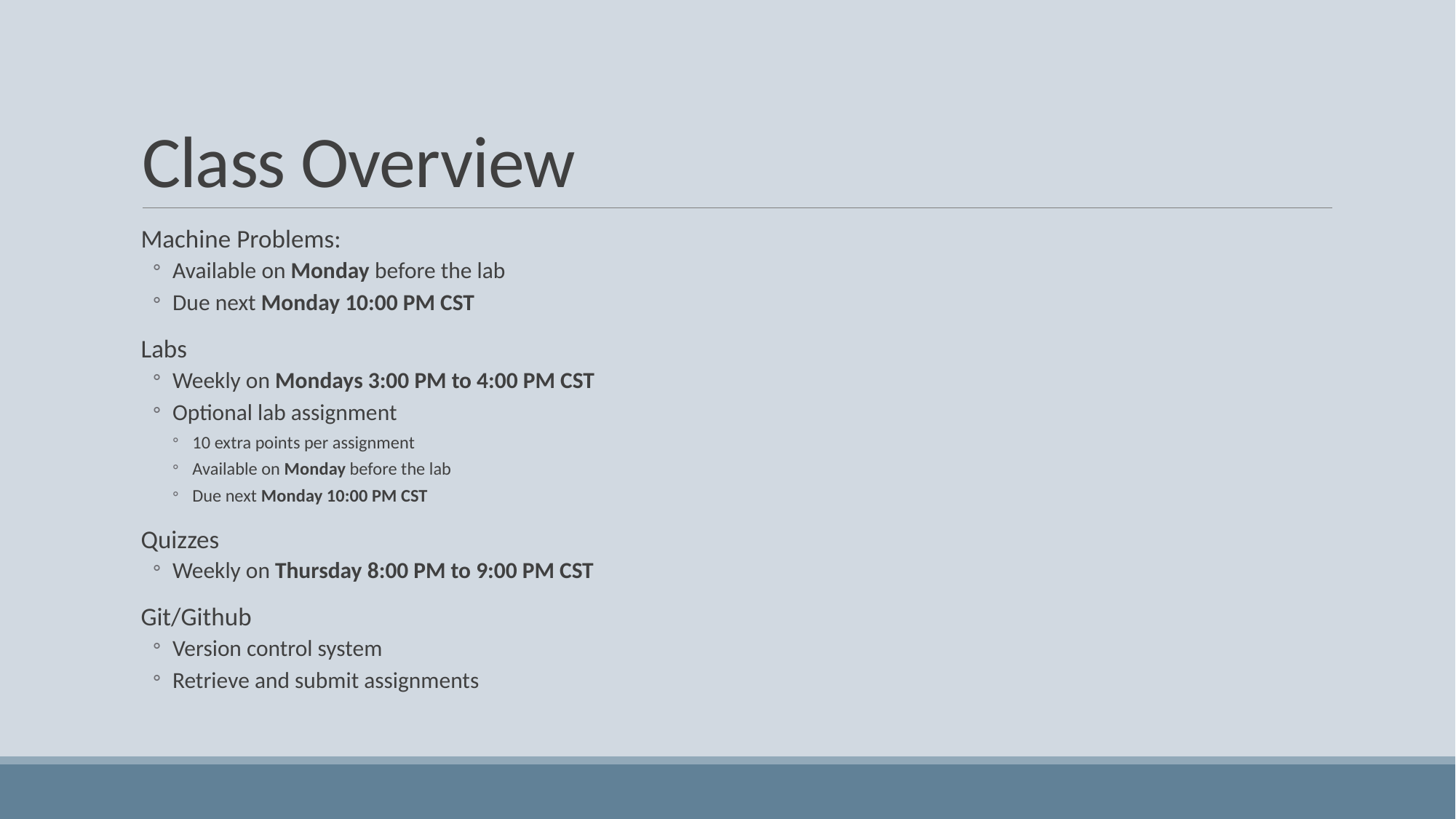

# Class Overview
Machine Problems:
Available on Monday before the lab
Due next Monday 10:00 PM CST
Labs
Weekly on Mondays 3:00 PM to 4:00 PM CST
Optional lab assignment
10 extra points per assignment
Available on Monday before the lab
Due next Monday 10:00 PM CST
Quizzes
Weekly on Thursday 8:00 PM to 9:00 PM CST
Git/Github
Version control system
Retrieve and submit assignments